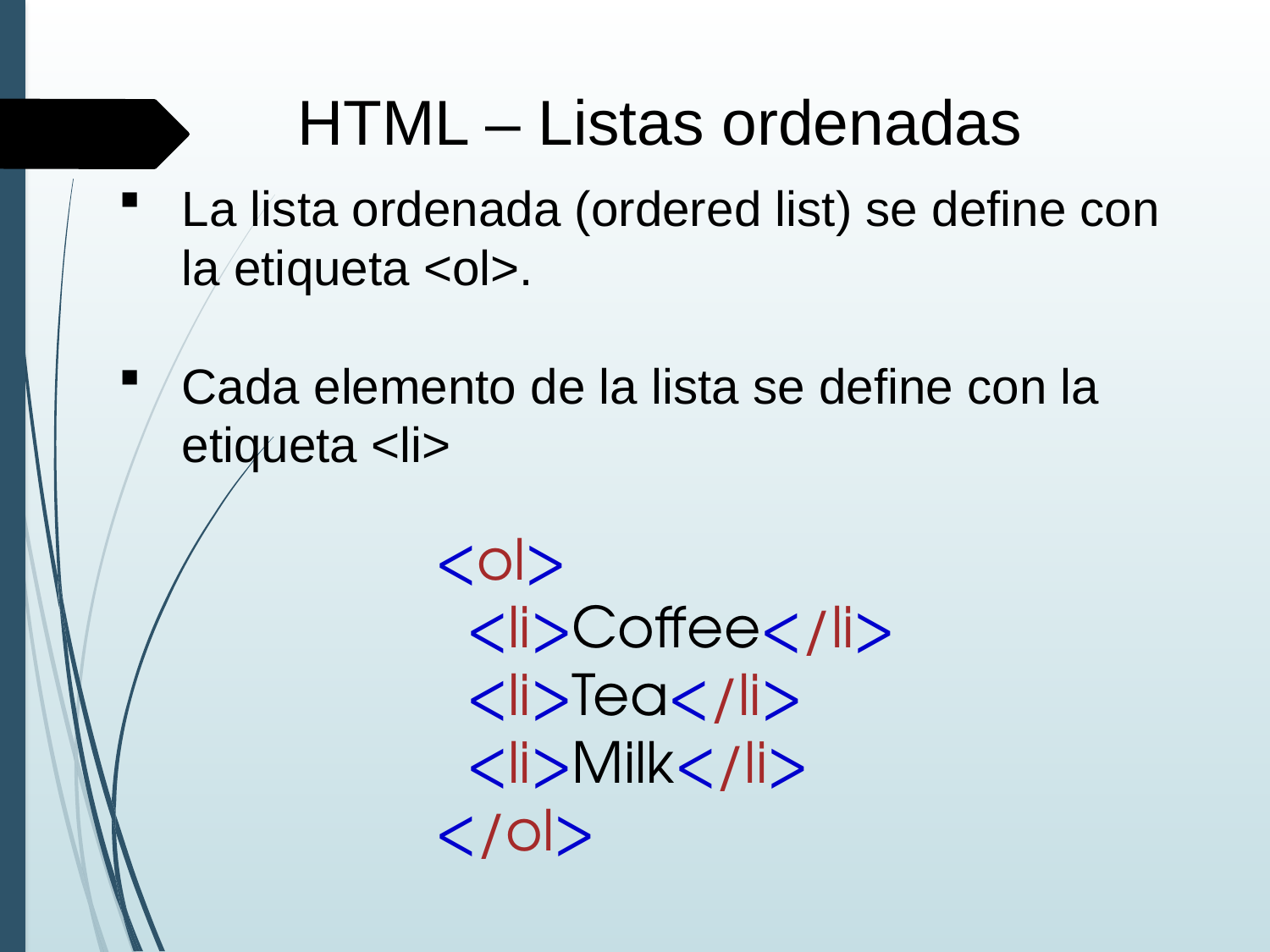

HTML – Listas ordenadas
La lista ordenada (ordered list) se define con la etiqueta <ol>.

Cada elemento de la lista se define con la etiqueta <li>

<ol>
  <li>Coffee</li>
  <li>Tea</li>
  <li>Milk</li>
</ol>